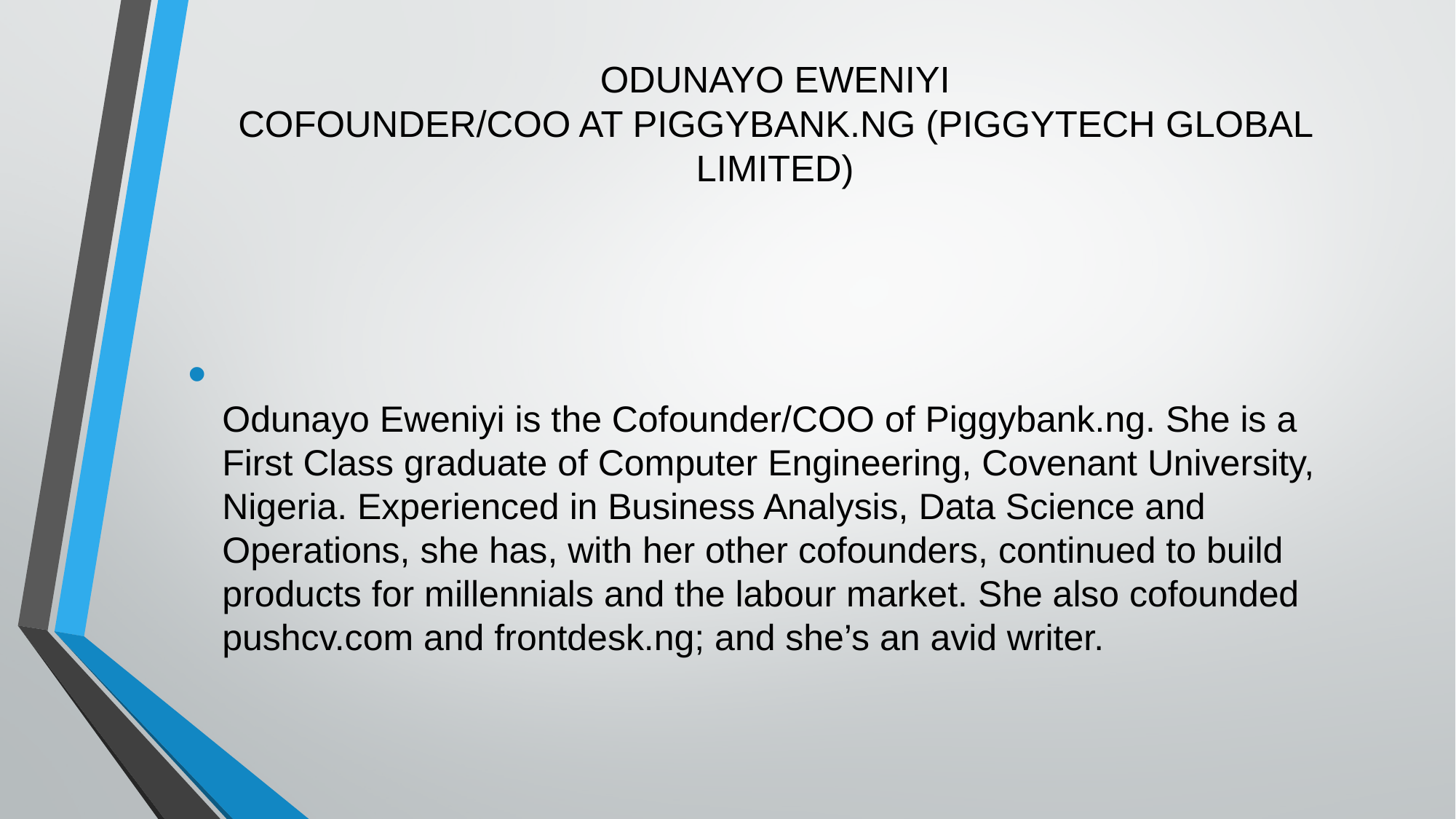

# ODUNAYO EWENIYI COFOUNDER/COO AT PIGGYBANK.NG (PIGGYTECH GLOBAL LIMITED)
Odunayo Eweniyi is the Cofounder/COO of Piggybank.ng. She is a First Class graduate of Computer Engineering, Covenant University, Nigeria. Experienced in Business Analysis, Data Science and Operations, she has, with her other cofounders, continued to build products for millennials and the labour market. She also cofounded pushcv.com and frontdesk.ng; and she’s an avid writer.